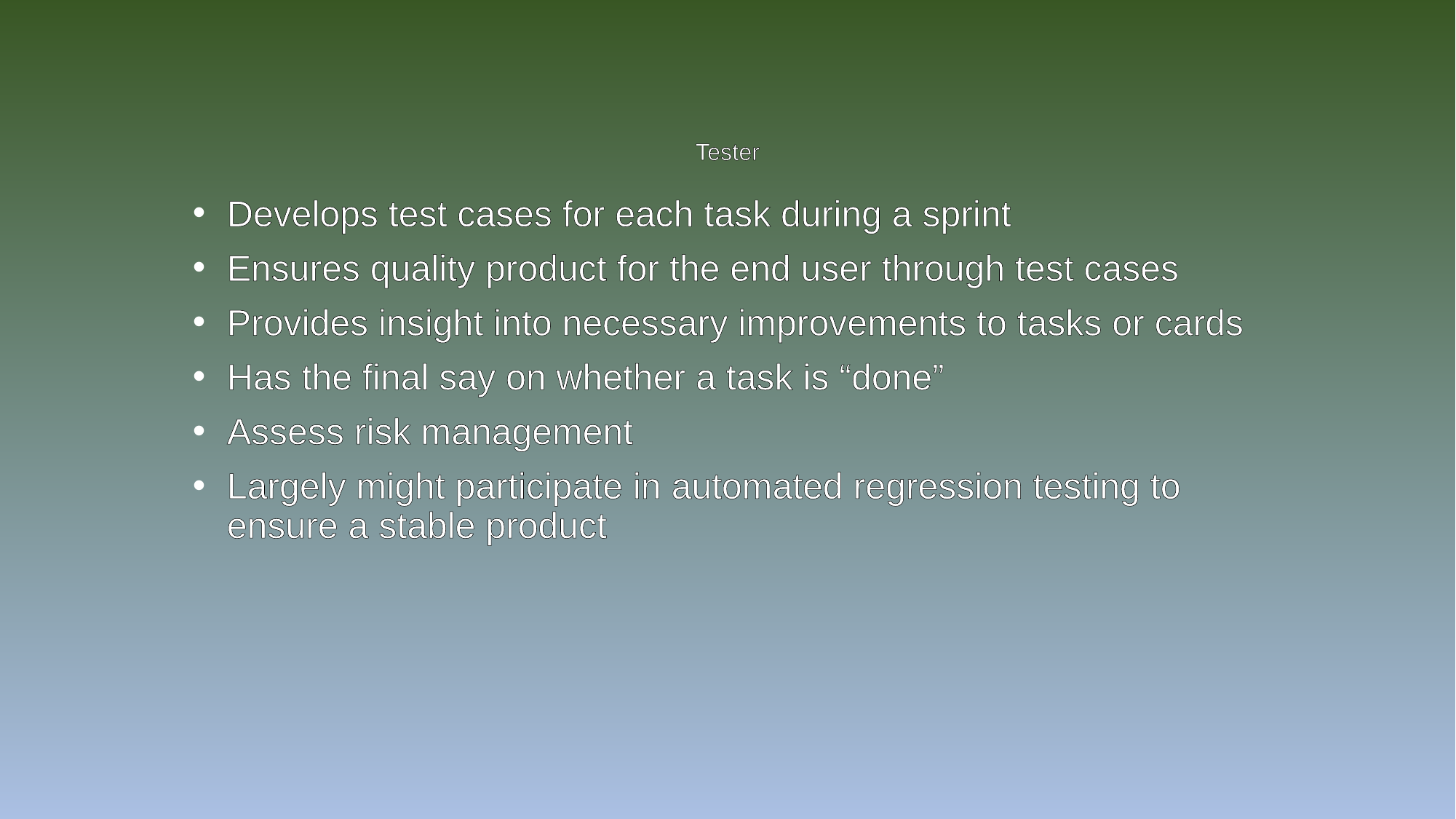

# Tester
Develops test cases for each task during a sprint
Ensures quality product for the end user through test cases
Provides insight into necessary improvements to tasks or cards
Has the final say on whether a task is “done”
Assess risk management
Largely might participate in automated regression testing to ensure a stable product